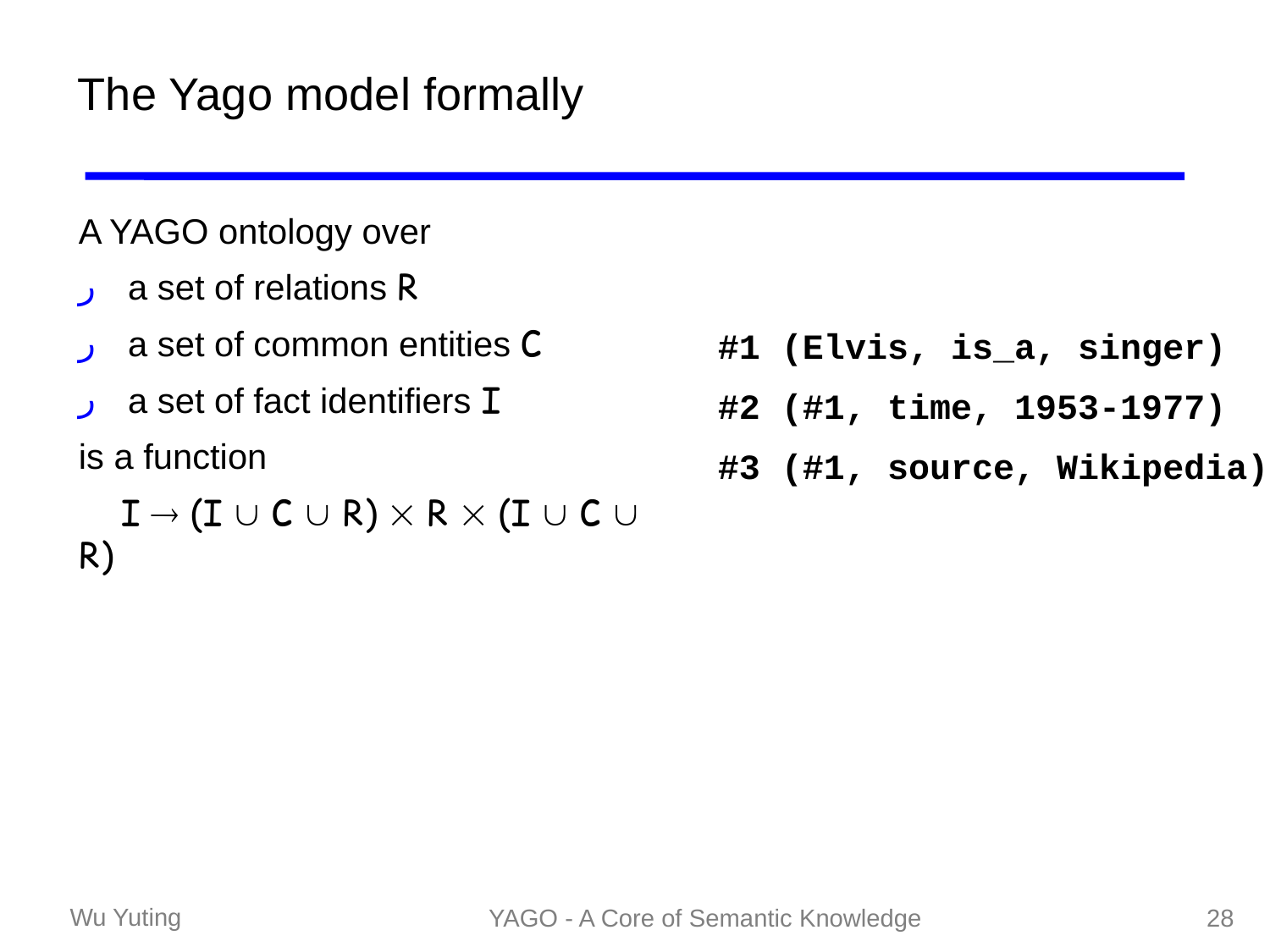

# The Yago model formally
A YAGO ontology over
  a set of relations R
  a set of common entities C
  a set of fact identifiers I
is a function
    I → (I ∪ C ∪ R) × R × (I ∪ C ∪ R)
#1 (Elvis, is_a, singer)
#2 (#1, time, 1953-1977)
#3 (#1, source, Wikipedia)
YAGO - A Core of Semantic Knowledge
28